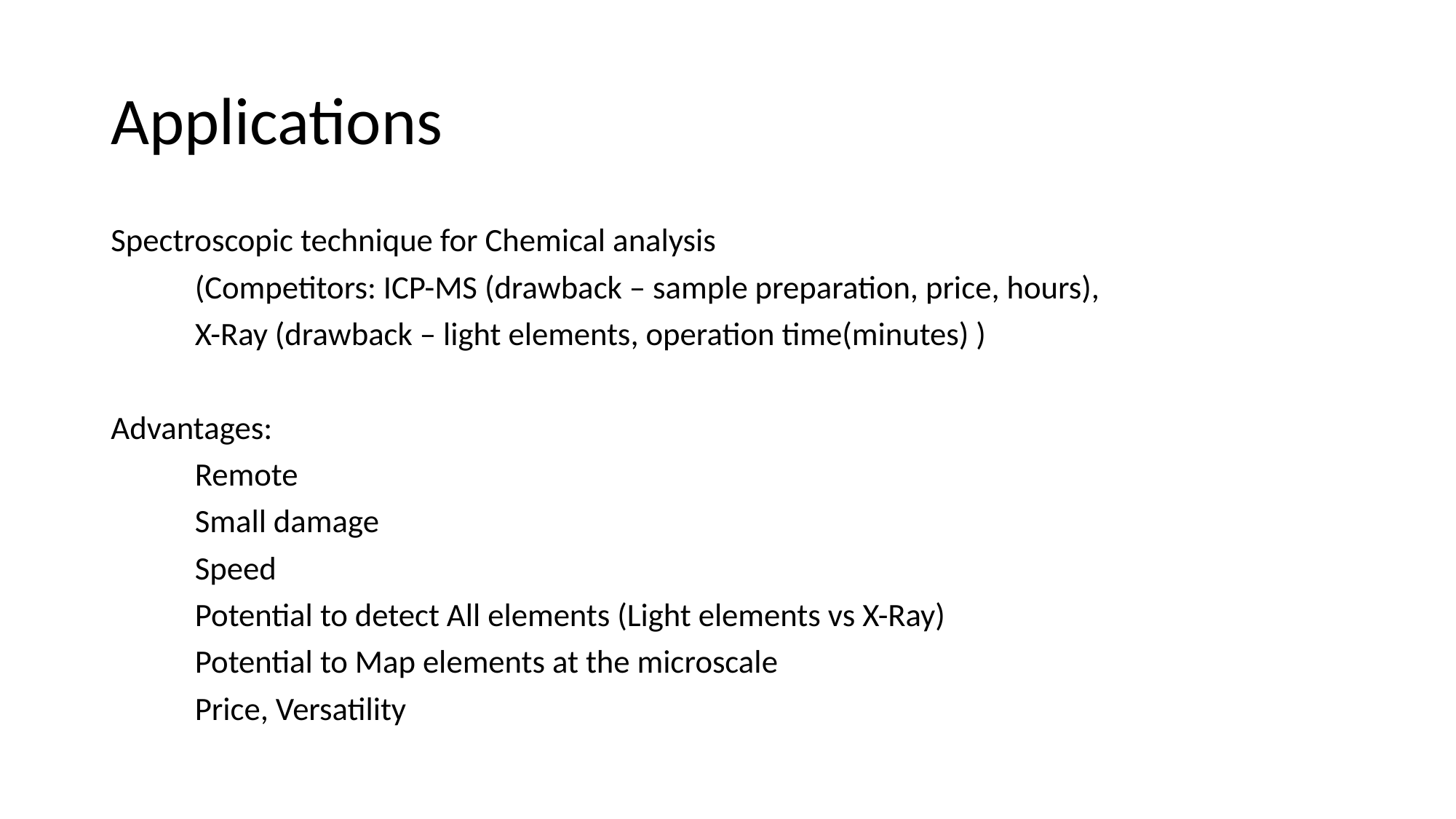

# Applications
Spectroscopic technique for Chemical analysis
	(Competitors: ICP-MS (drawback – sample preparation, price, hours),
	X-Ray (drawback – light elements, operation time(minutes) )

Advantages:
	Remote
	Small damage
	Speed
	Potential to detect All elements (Light elements vs X-Ray)
	Potential to Map elements at the microscale
	Price, Versatility